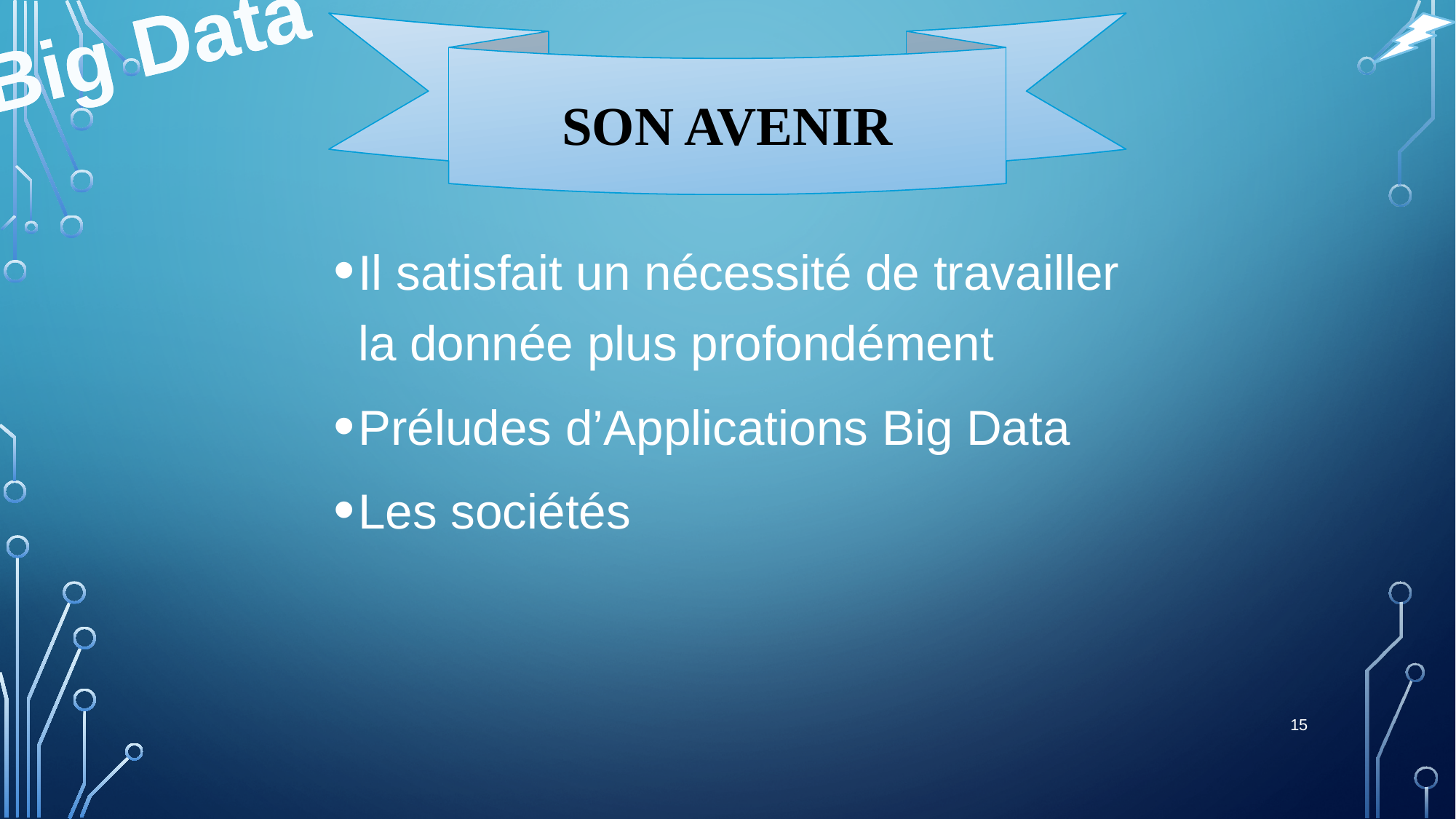

# Son avenir
Il satisfait un nécessité de travailler la donnée plus profondément
Préludes d’Applications Big Data
Les sociétés
15